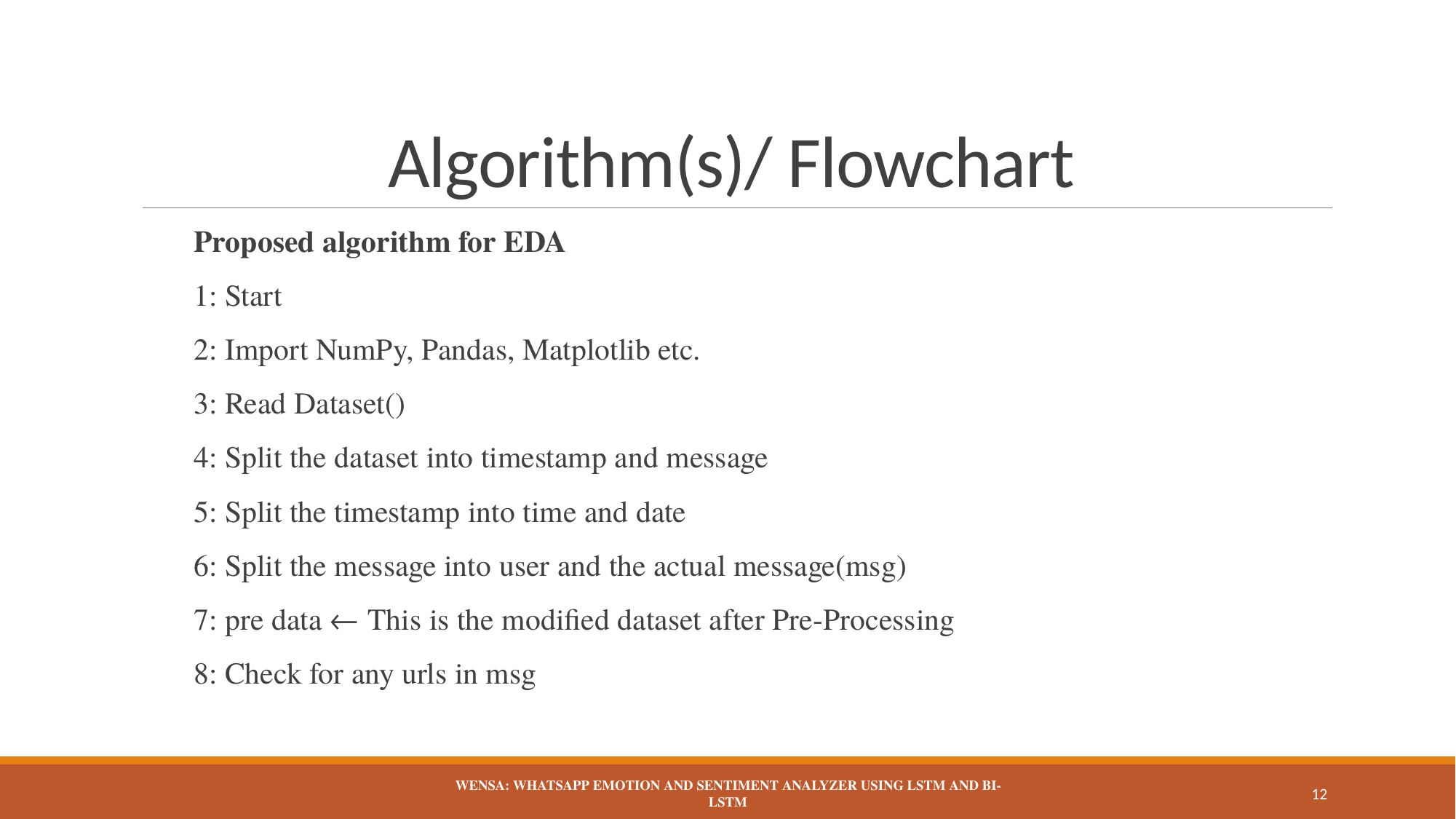

# Algorithm(s)/ Flowchart
Proposed algorithm for EDA
1: Start
2: Import NumPy, Pandas, Matplotlib etc.
3: Read Dataset()
4: Split the dataset into timestamp and message
5: Split the timestamp into time and date
6: Split the message into user and the actual message(msg)
7: pre data ← This is the modified dataset after Pre-Processing
8: Check for any urls in msg

WENSA: WhatsApp Emotion and Sentiment Analyzer Using LSTM and BI-LSTM
12